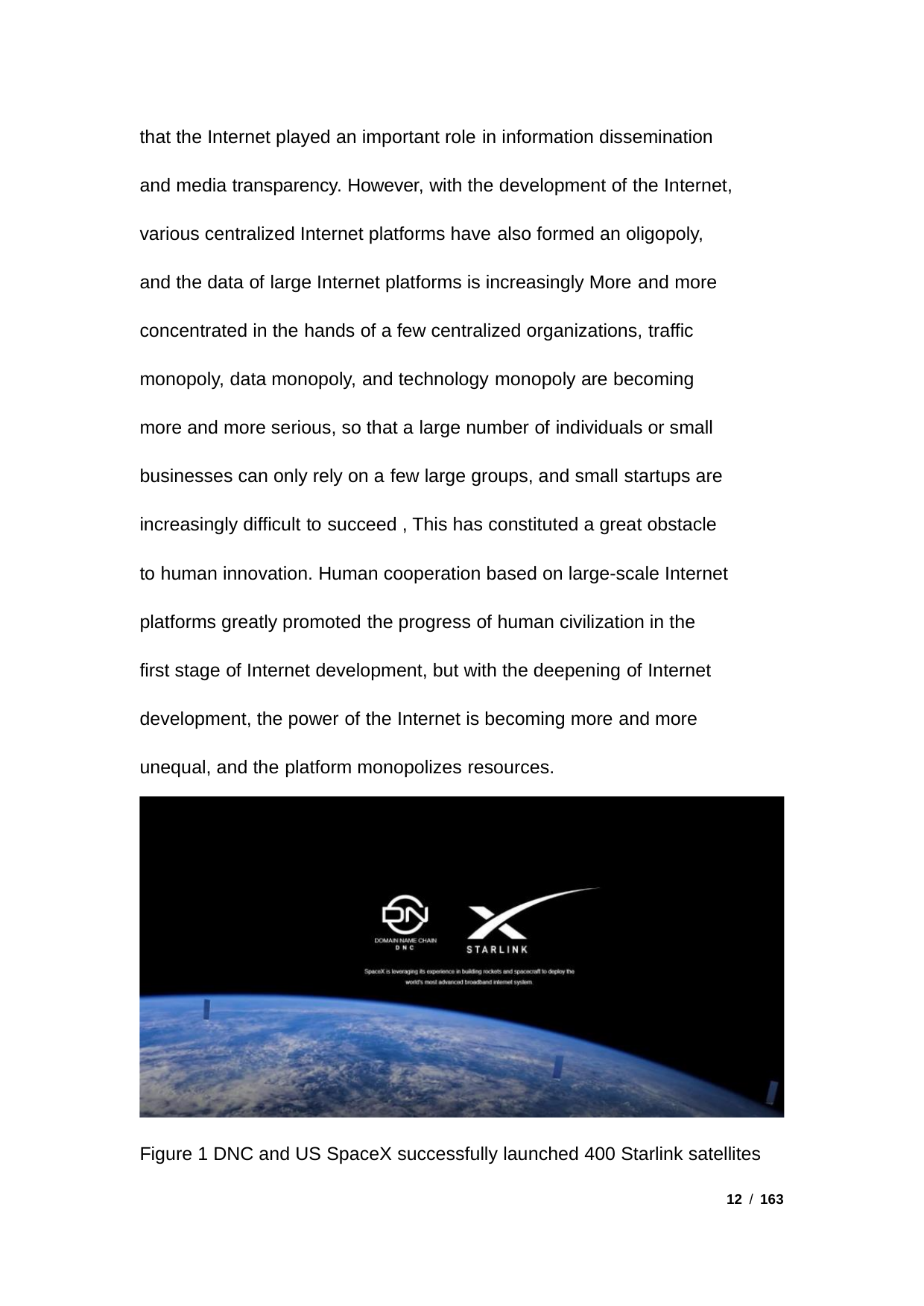

that the Internet played an important role in information dissemination
and media transparency. However, with the development of the Internet,
various centralized Internet platforms have also formed an oligopoly,
and the data of large Internet platforms is increasingly More and more
concentrated in the hands of a few centralized organizations, traffic
monopoly, data monopoly, and technology monopoly are becoming
more and more serious, so that a large number of individuals or small
businesses can only rely on a few large groups, and small startups are
increasingly difficult to succeed , This has constituted a great obstacle
to human innovation. Human cooperation based on large-scale Internet
platforms greatly promoted the progress of human civilization in the
first stage of Internet development, but with the deepening of Internet
development, the power of the Internet is becoming more and more
unequal, and the platform monopolizes resources.

Figure 1 DNC and US SpaceX successfully launched 400 Starlink satellites
12 / 163